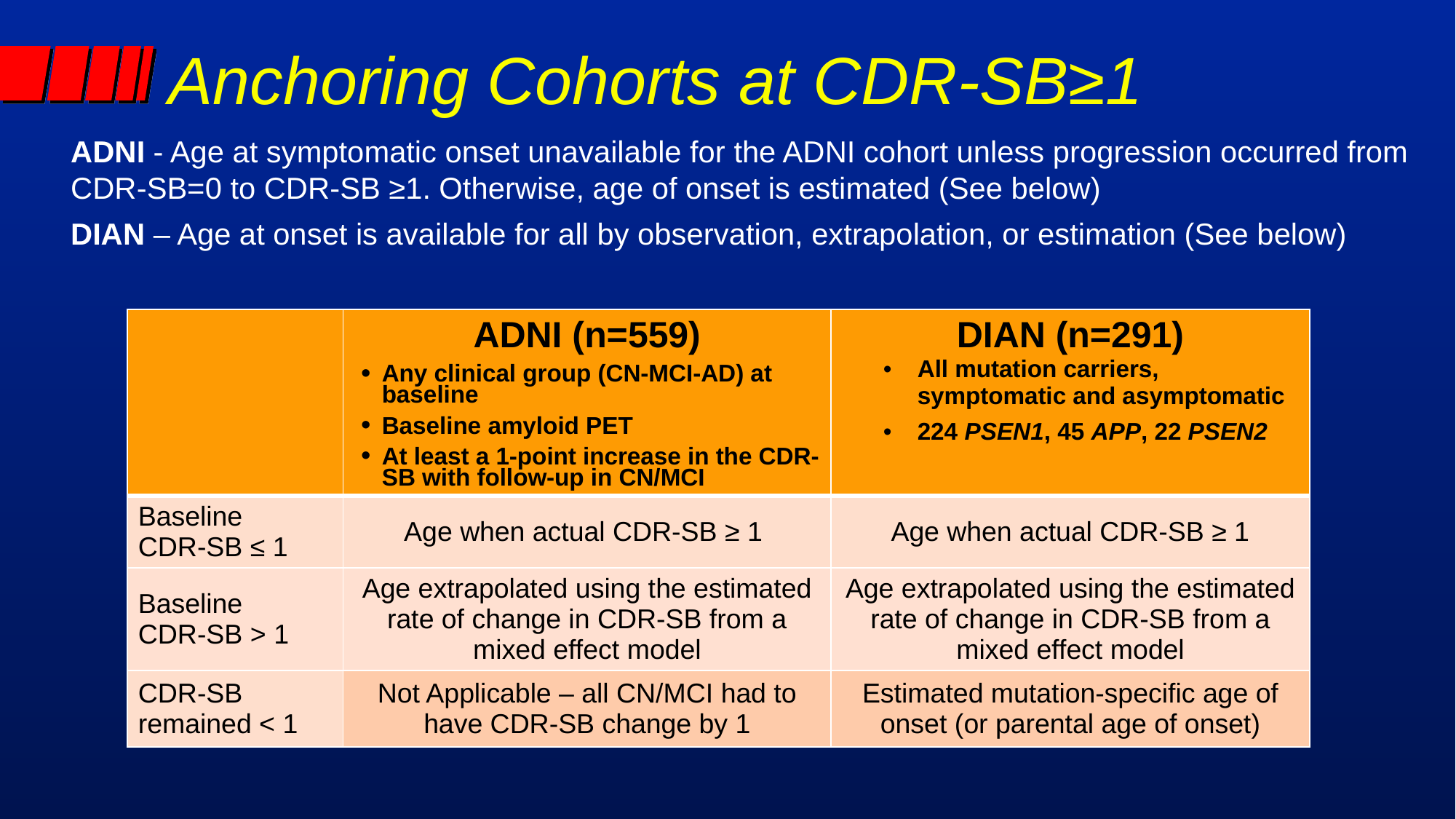

# Anchoring Cohorts at CDR-SB≥1
ADNI - Age at symptomatic onset unavailable for the ADNI cohort unless progression occurred from CDR-SB=0 to CDR-SB ≥1. Otherwise, age of onset is estimated (See below)
DIAN – Age at onset is available for all by observation, extrapolation, or estimation (See below)
|  | ADNI (n=559) Any clinical group (CN-MCI-AD) at baseline Baseline amyloid PET At least a 1-point increase in the CDR-SB with follow-up in CN/MCI | DIAN (n=291) All mutation carriers, symptomatic and asymptomatic 224 PSEN1, 45 APP, 22 PSEN2 |
| --- | --- | --- |
| Baseline CDR-SB ≤ 1 | Age when actual CDR-SB ≥ 1 | Age when actual CDR-SB ≥ 1 |
| Baseline CDR-SB > 1 | Age extrapolated using the estimated rate of change in CDR-SB from a mixed effect model | Age extrapolated using the estimated rate of change in CDR-SB from a mixed effect model |
| CDR-SB remained < 1 | Not Applicable – all CN/MCI had to have CDR-SB change by 1 | Estimated mutation-specific age of onset (or parental age of onset) |